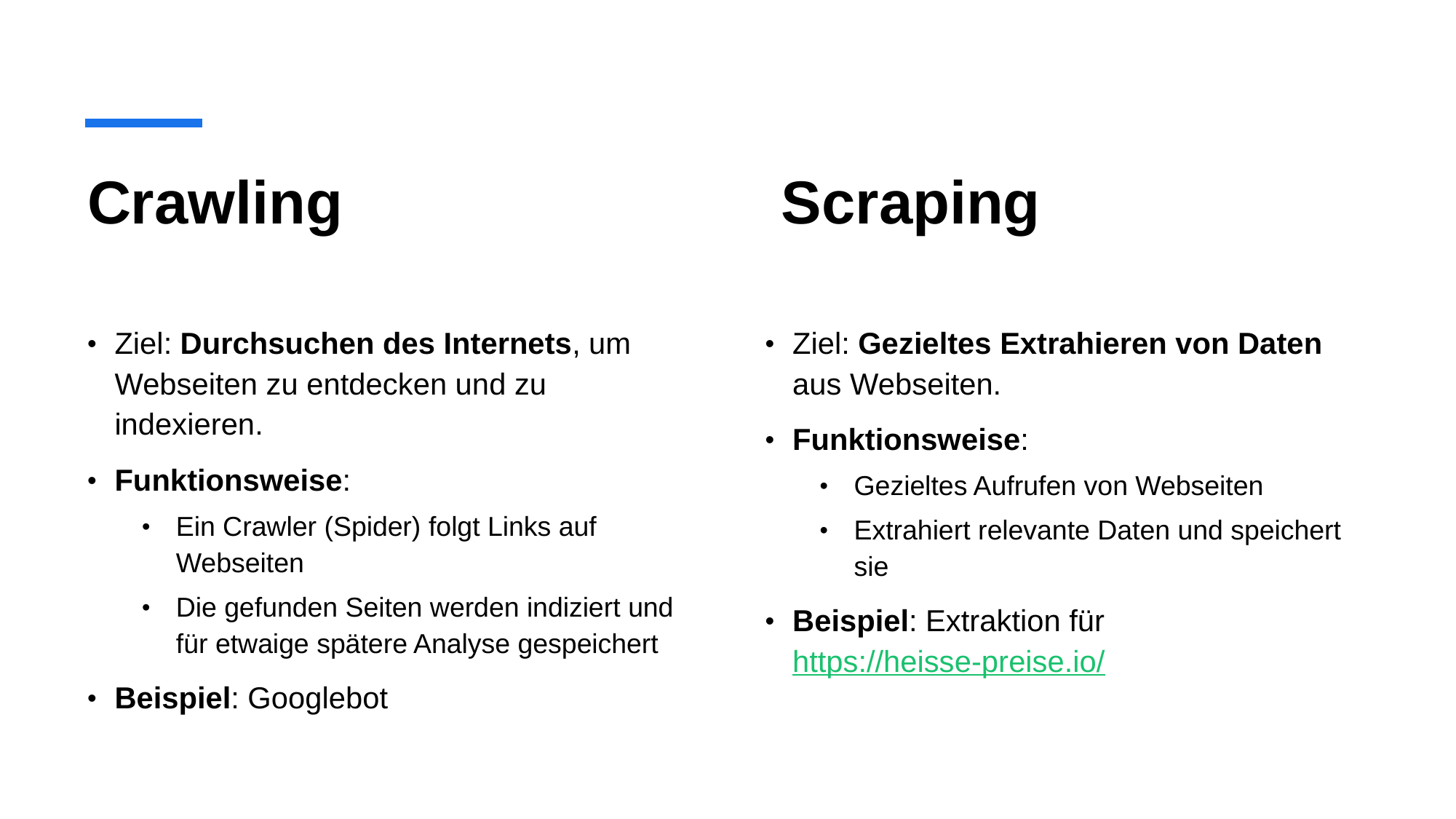

# Crawling                          Scraping
Ziel: Durchsuchen des Internets, um Webseiten zu entdecken und zu indexieren.
Funktionsweise:
Ein Crawler (Spider) folgt Links auf Webseiten
Die gefunden Seiten werden indiziert und für etwaige spätere Analyse gespeichert
Beispiel: Googlebot
Ziel: Gezieltes Extrahieren von Daten aus Webseiten.
Funktionsweise:
Gezieltes Aufrufen von Webseiten
Extrahiert relevante Daten und speichert sie
Beispiel: Extraktion für https://heisse-preise.io/